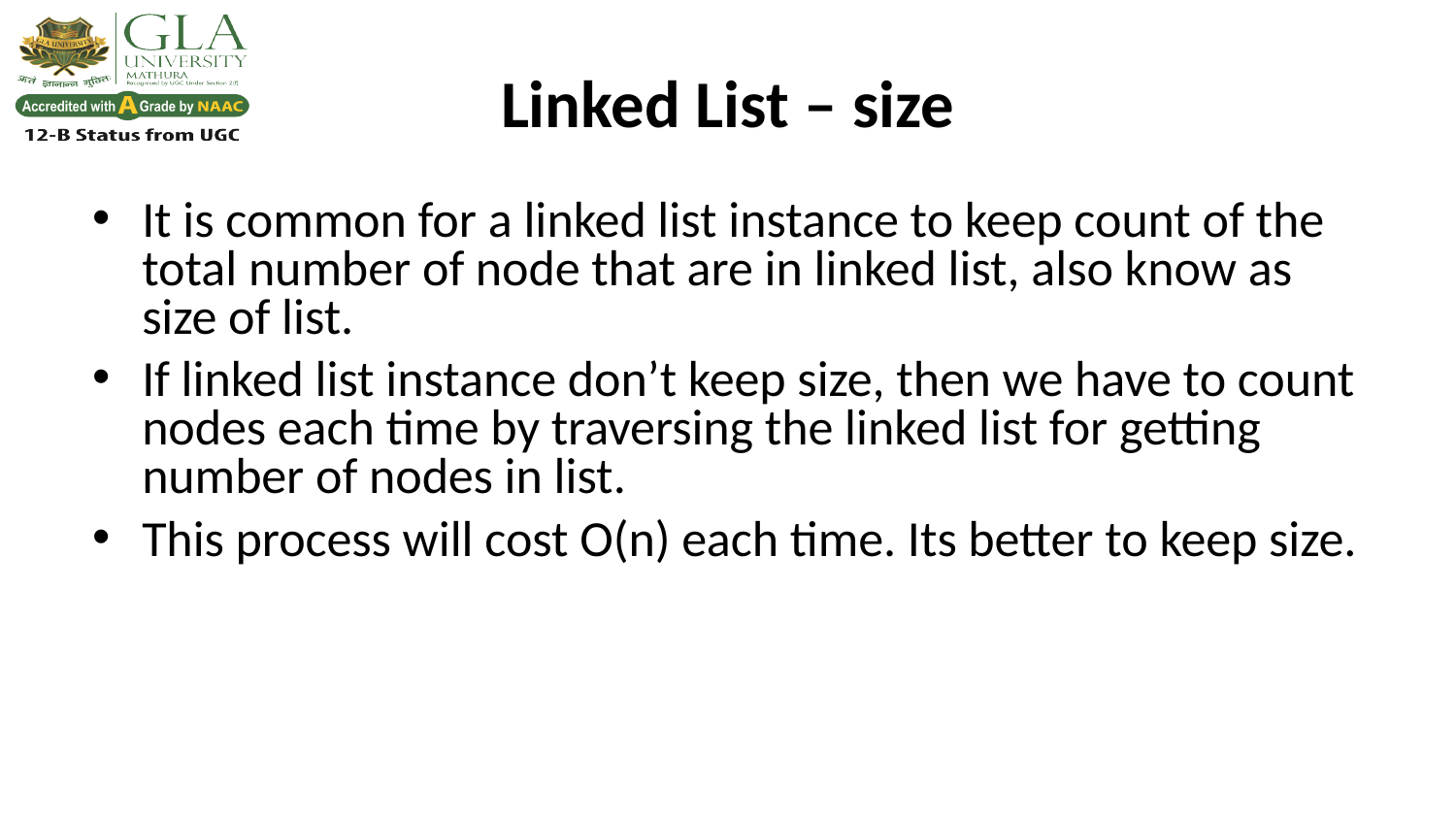

Linked List – size
It is common for a linked list instance to keep count of the total number of node that are in linked list, also know as size of list.
If linked list instance don’t keep size, then we have to count nodes each time by traversing the linked list for getting number of nodes in list.
This process will cost O(n) each time. Its better to keep size.